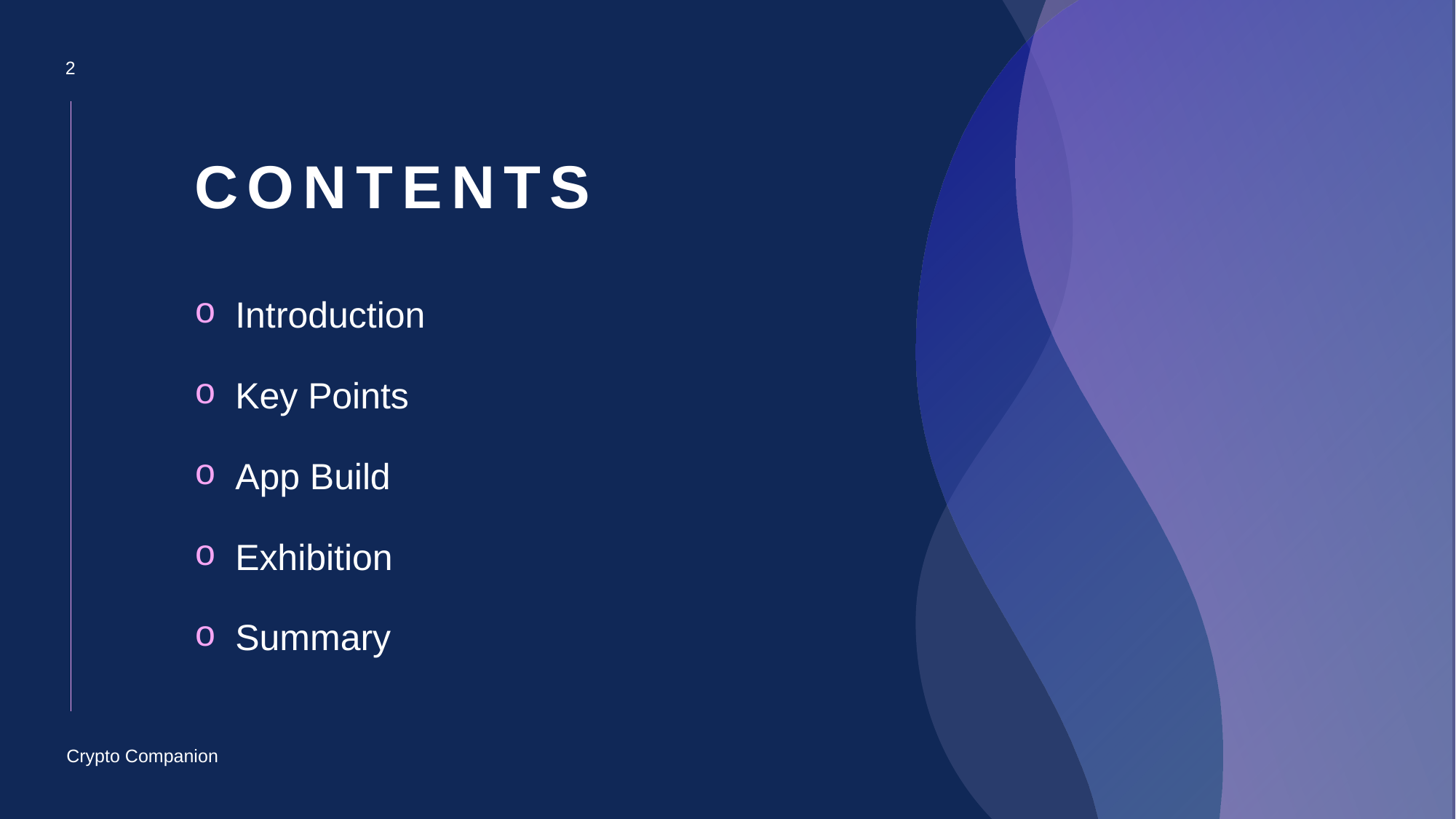

2
# CONTENTS
Introduction
Key Points
App Build
Exhibition
Summary
Crypto Companion